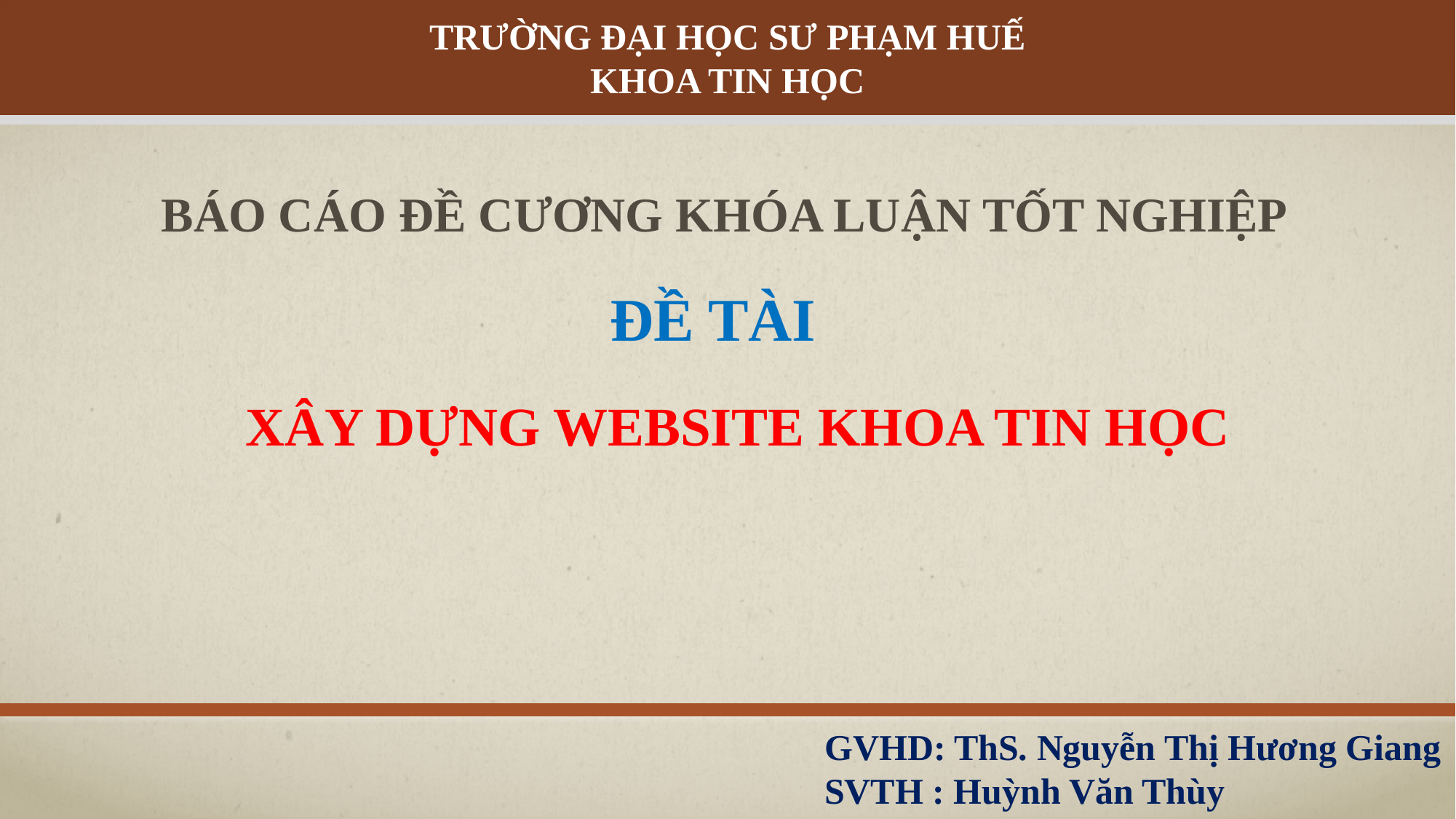

TRƯỜNG ĐẠI HỌC SƯ PHẠM HUẾ
KHOA TIN HỌC
BÁO CÁO ĐỀ CƯƠNG KHÓA LUẬN TỐT NGHIỆP
ĐỀ TÀI
XÂY DỰNG WEBSITE KHOA TIN HỌC
GVHD: ThS. Nguyễn Thị Hương Giang
SVTH : Huỳnh Văn Thùy